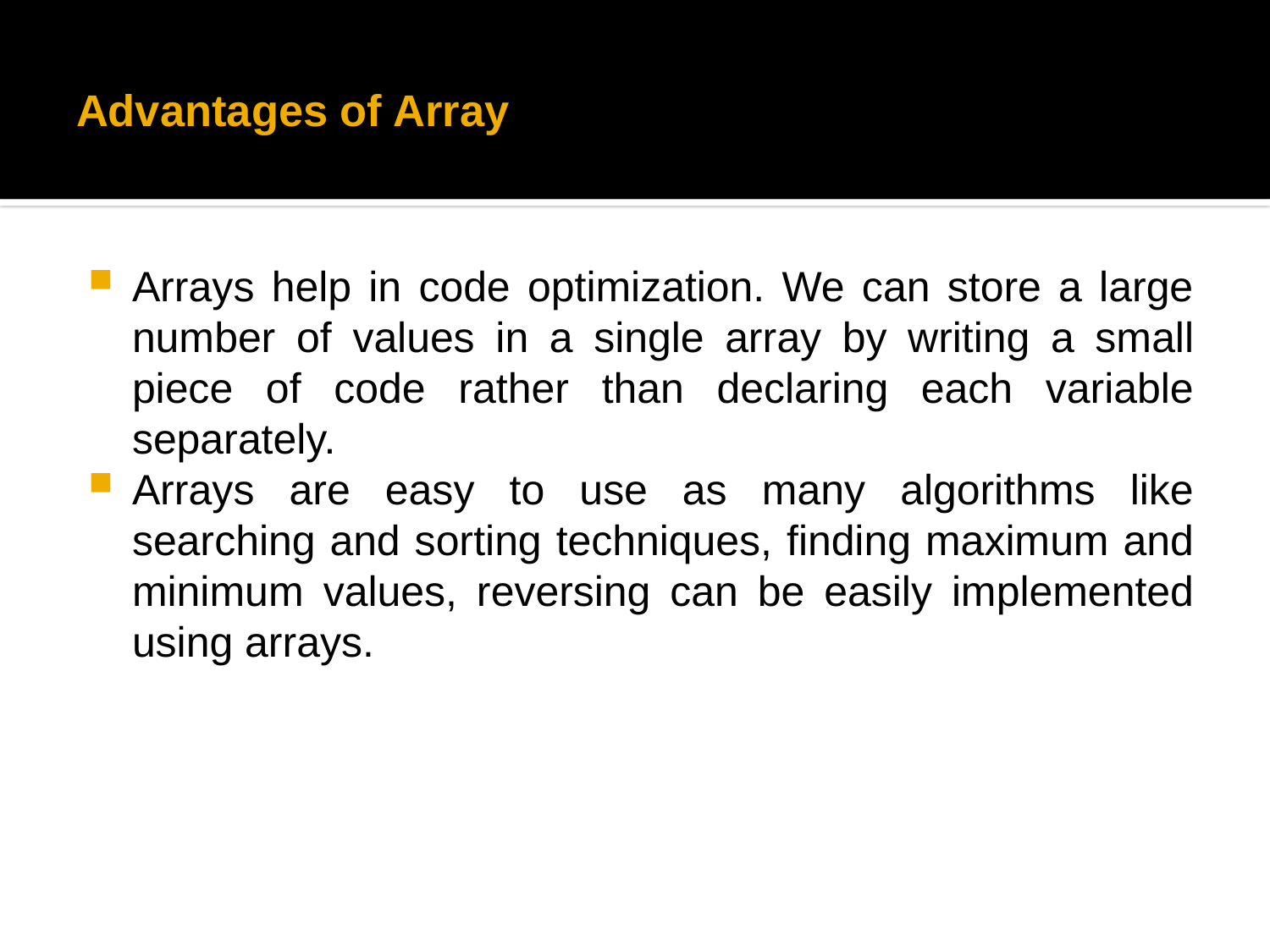

# Advantages of Array
Arrays help in code optimization. We can store a large number of values in a single array by writing a small piece of code rather than declaring each variable separately.
Arrays are easy to use as many algorithms like searching and sorting techniques, finding maximum and minimum values, reversing can be easily implemented using arrays.